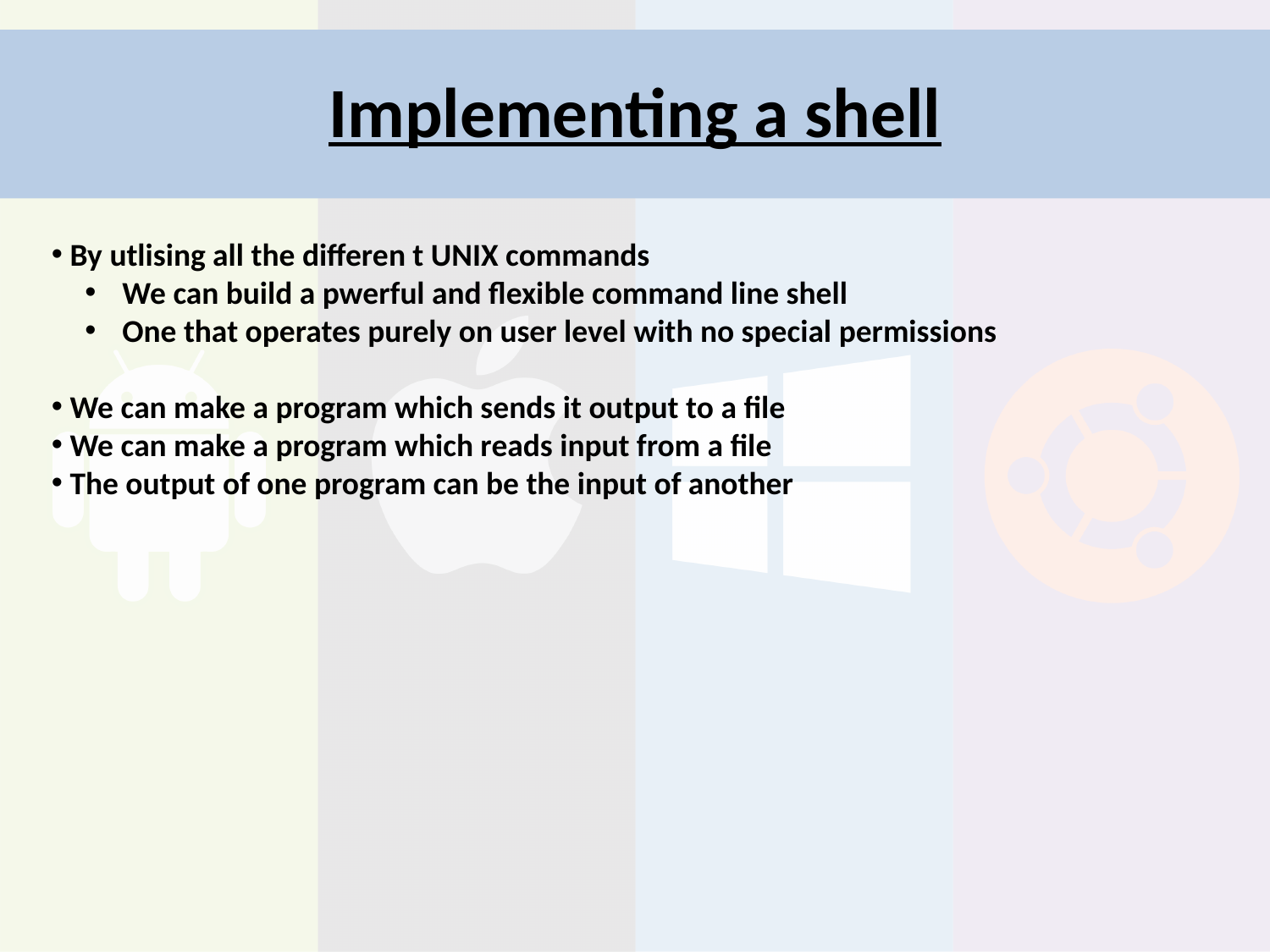

# Implementing a shell
 By utlising all the differen t UNIX commands
 We can build a pwerful and flexible command line shell
 One that operates purely on user level with no special permissions

 We can make a program which sends it output to a file
 We can make a program which reads input from a file
 The output of one program can be the input of another